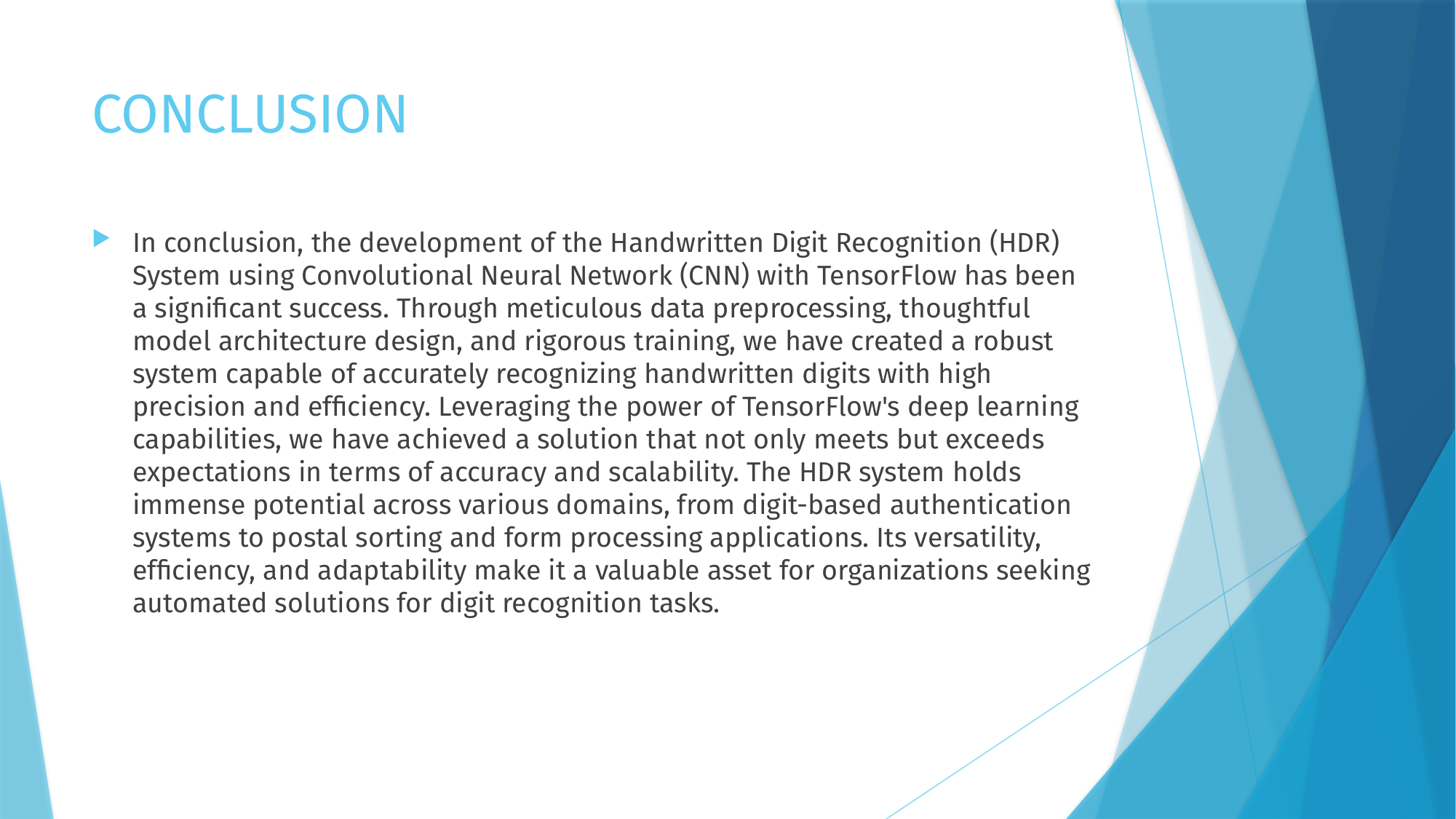

# CONCLUSION

In conclusion, the development of the Handwritten Digit Recognition (HDR) System using Convolutional Neural Network (CNN) with TensorFlow has been a significant success. Through meticulous data preprocessing, thoughtful model architecture design, and rigorous training, we have created a robust system capable of accurately recognizing handwritten digits with high precision and efficiency. Leveraging the power of TensorFlow's deep learning capabilities, we have achieved a solution that not only meets but exceeds expectations in terms of accuracy and scalability. The HDR system holds immense potential across various domains, from digit-based authentication systems to postal sorting and form processing applications. Its versatility, efficiency, and adaptability make it a valuable asset for organizations seeking automated solutions for digit recognition tasks.